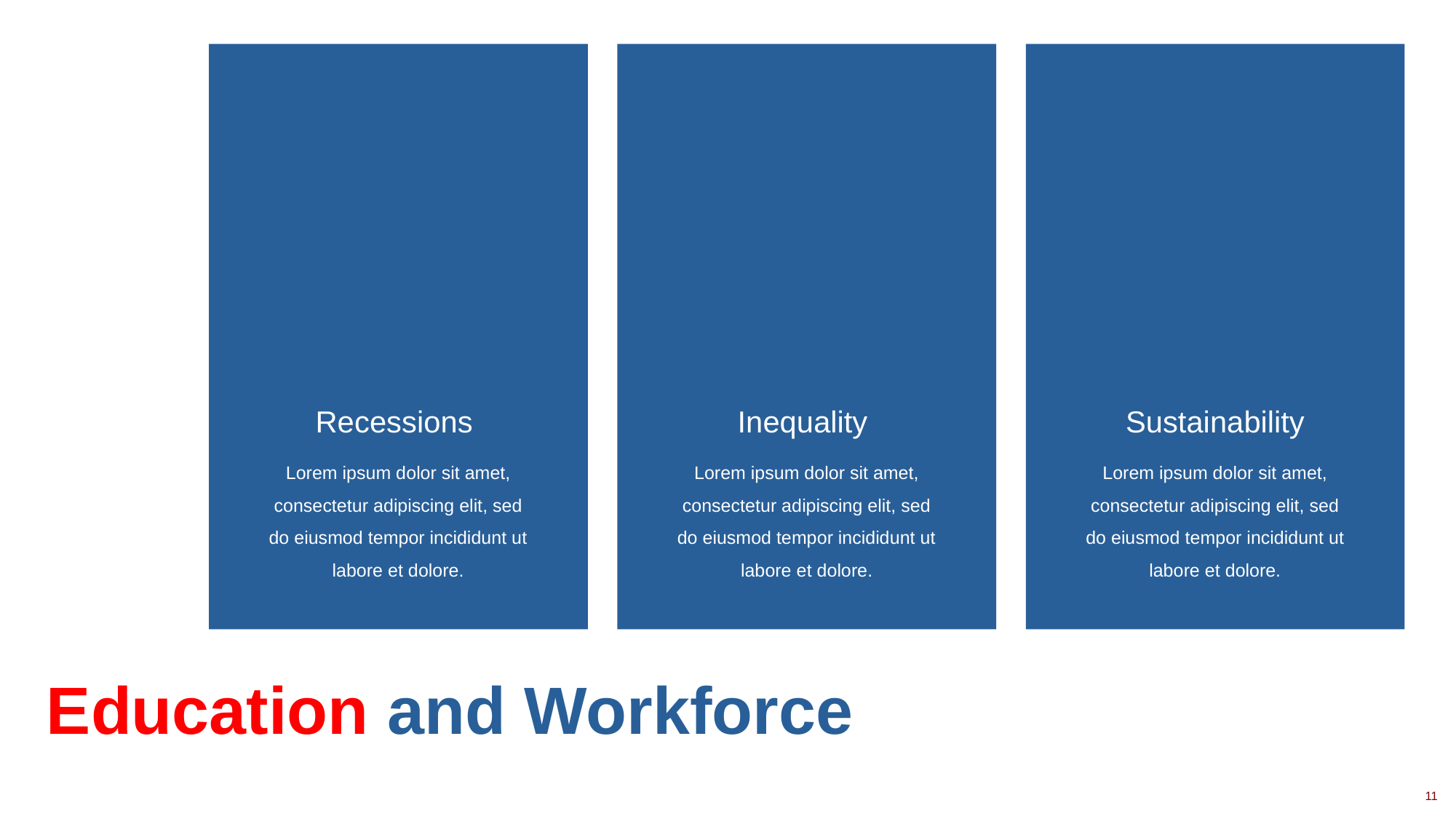

Recessions
Lorem ipsum dolor sit amet, consectetur adipiscing elit, sed do eiusmod tempor incididunt ut labore et dolore.

Inequality
Lorem ipsum dolor sit amet, consectetur adipiscing elit, sed do eiusmod tempor incididunt ut labore et dolore.

Sustainability
Lorem ipsum dolor sit amet, consectetur adipiscing elit, sed do eiusmod tempor incididunt ut labore et dolore.

Education and Workforce